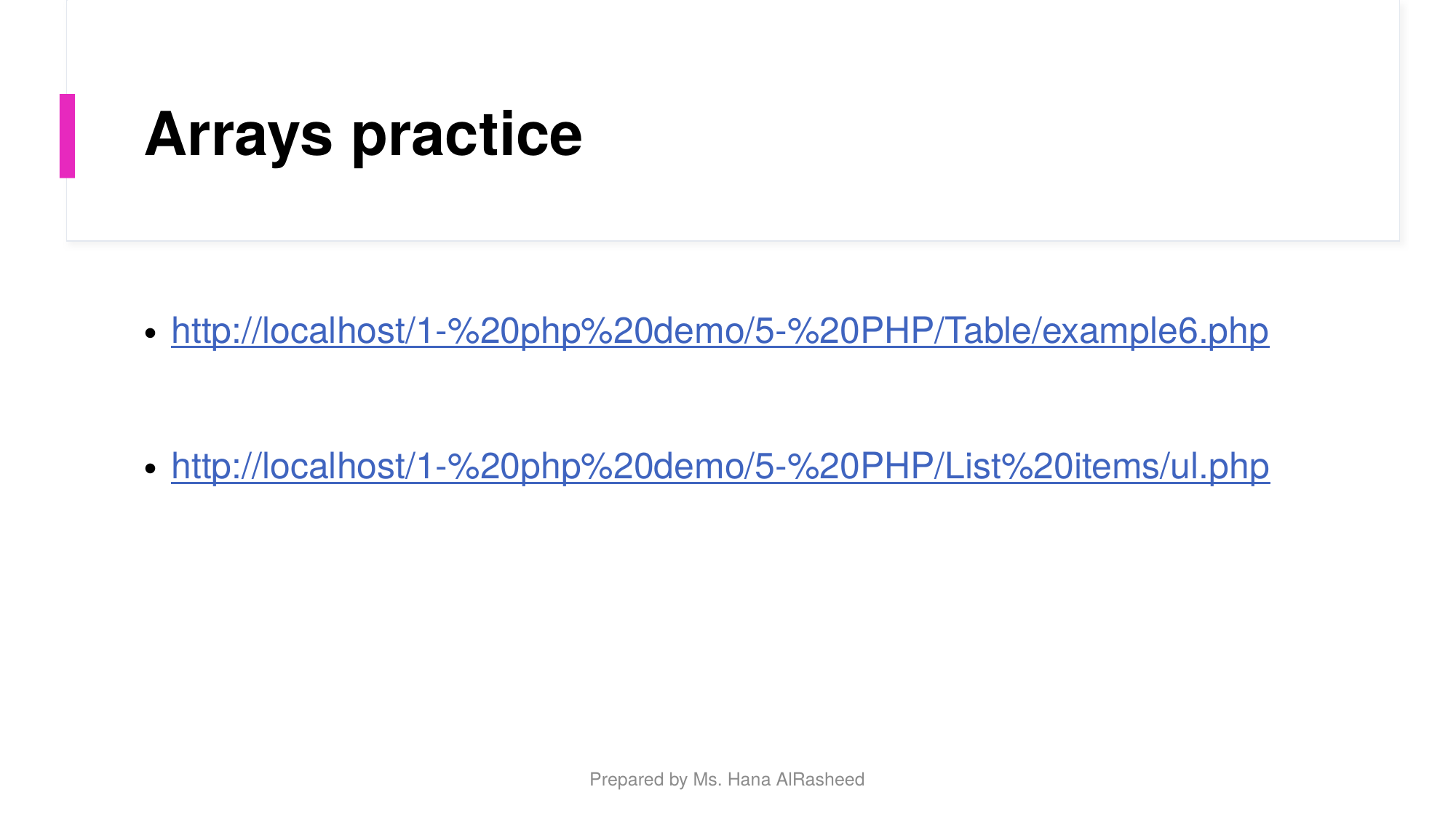

# Arrays practice
http://localhost/1-%20php%20demo/5-%20PHP/Table/example6.php

http://localhost/1-%20php%20demo/5-%20PHP/List%20items/ul.php

Prepared by Ms. Hana AlRasheed